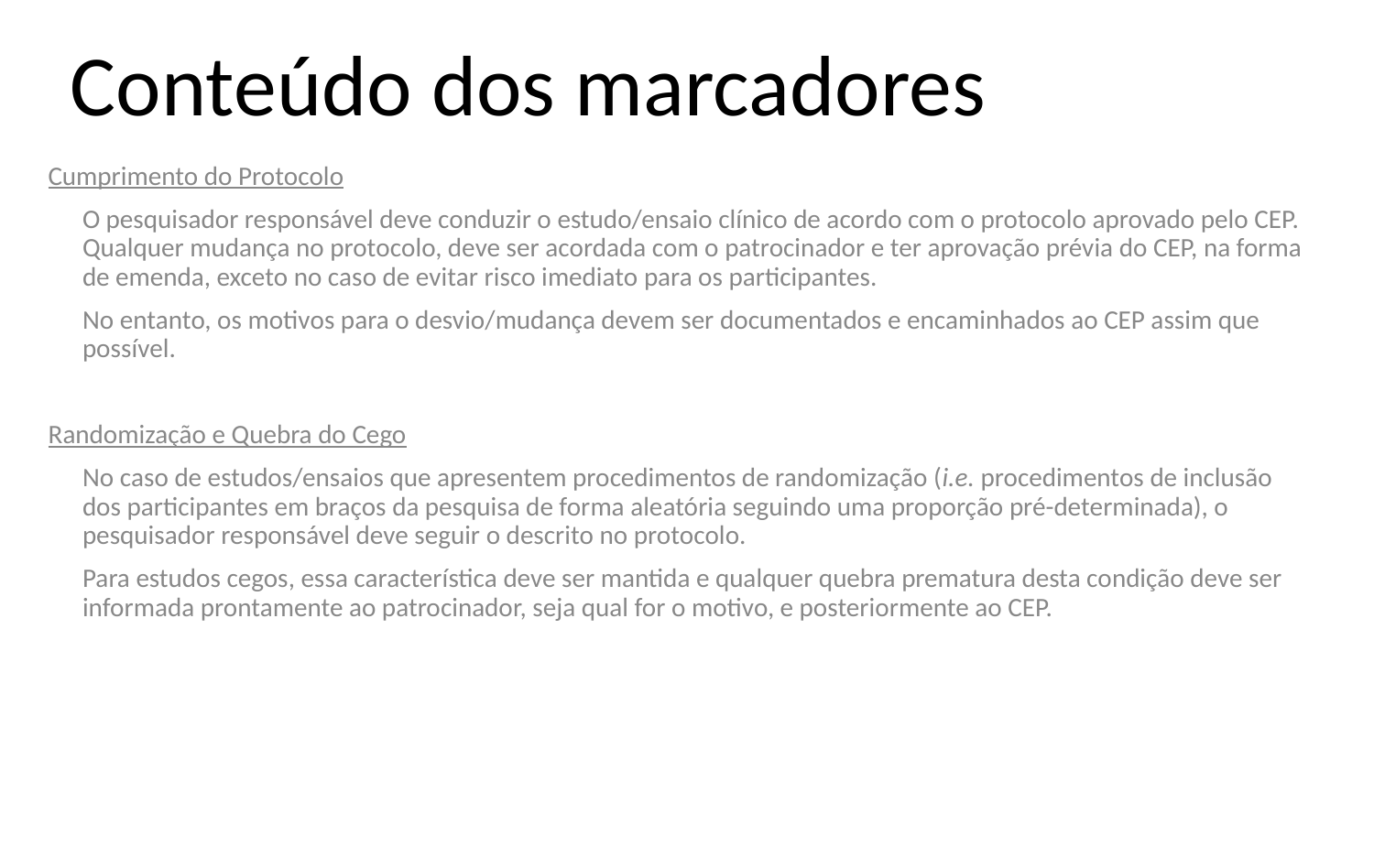

# Conteúdo dos marcadores
Cumprimento do Protocolo
	O pesquisador responsável deve conduzir o estudo/ensaio clínico de acordo com o protocolo aprovado pelo CEP. Qualquer mudança no protocolo, deve ser acordada com o patrocinador e ter aprovação prévia do CEP, na forma de emenda, exceto no caso de evitar risco imediato para os participantes.
	No entanto, os motivos para o desvio/mudança devem ser documentados e encaminhados ao CEP assim que possível.

Randomização e Quebra do Cego
	No caso de estudos/ensaios que apresentem procedimentos de randomização (i.e. procedimentos de inclusão dos participantes em braços da pesquisa de forma aleatória seguindo uma proporção pré-determinada), o pesquisador responsável deve seguir o descrito no protocolo.
	Para estudos cegos, essa característica deve ser mantida e qualquer quebra prematura desta condição deve ser informada prontamente ao patrocinador, seja qual for o motivo, e posteriormente ao CEP.